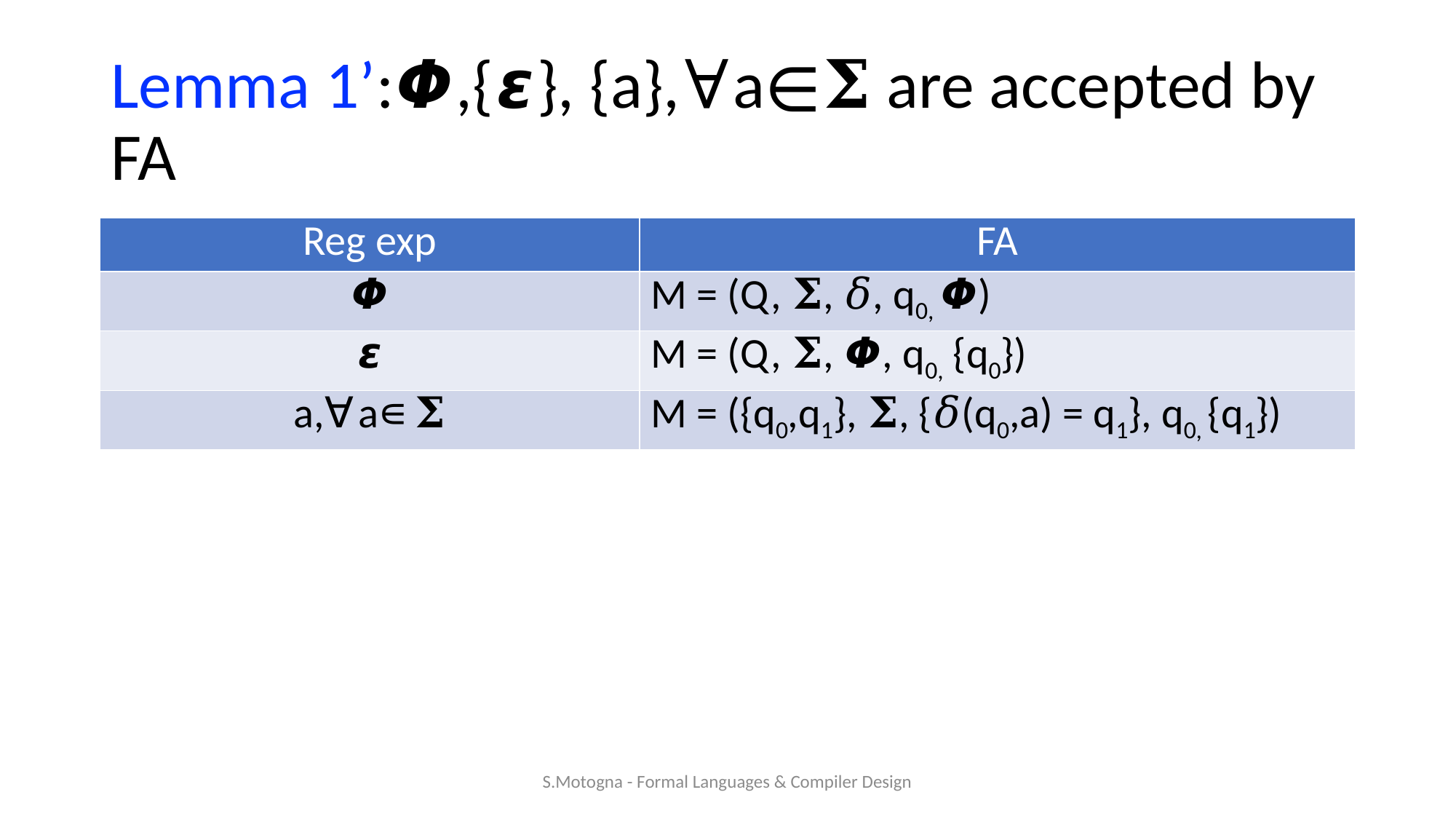

# Lemma 1’:𝞥,{𝞮}, {a},∀a∊𝚺 are accepted by FA
| Reg exp | FA |
| --- | --- |
| 𝞥 | M = (Q, 𝚺, 𝛿, q0, 𝞥) |
| 𝞮 | M = (Q, 𝚺, 𝞥, q0, {q0}) |
| a,∀a∊𝚺 | M = ({q0,q1}, 𝚺, {𝛿(q0,a) = q1}, q0, {q1}) |
S.Motogna - Formal Languages & Compiler Design